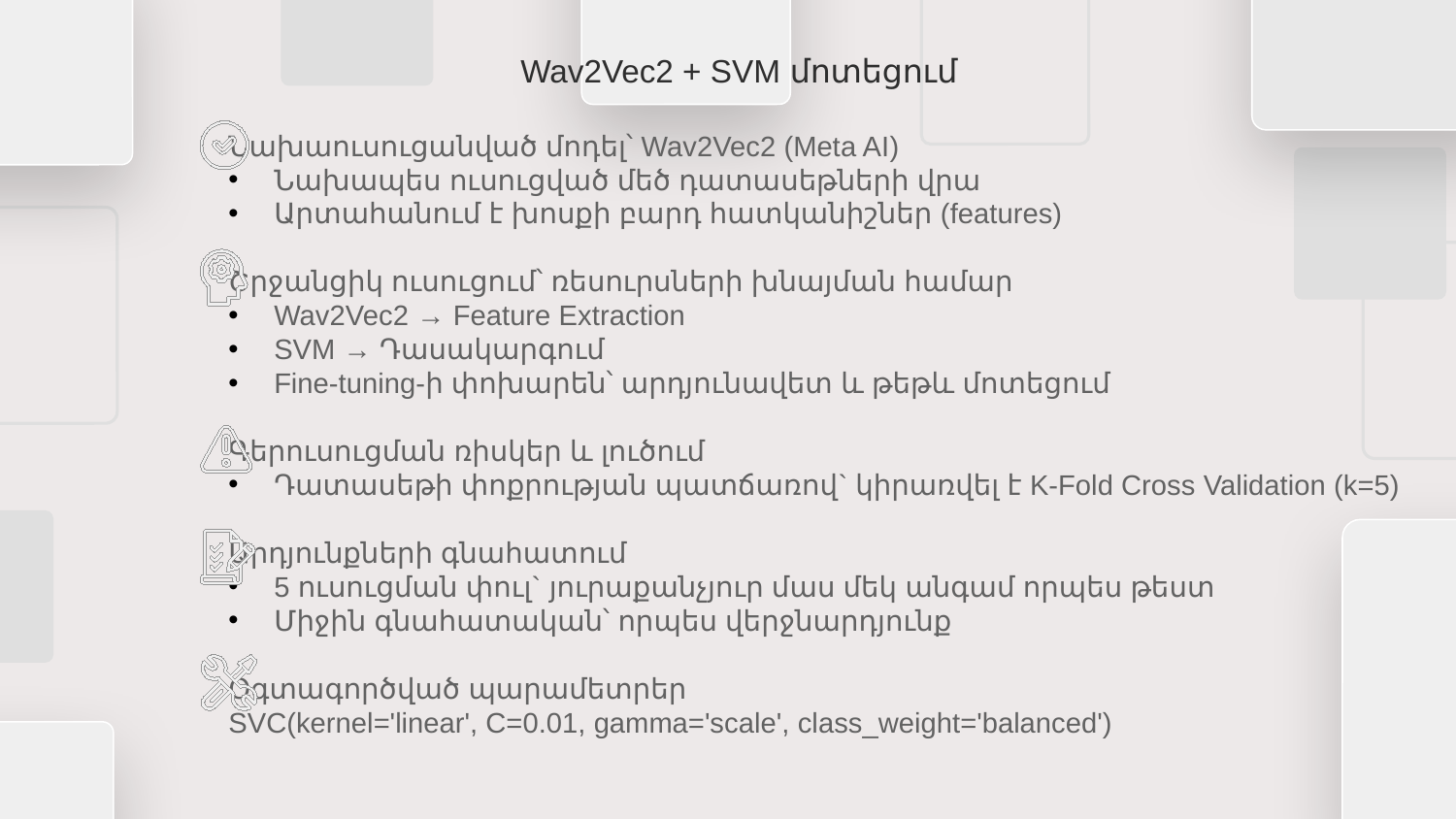

Wav2Vec2 + SVM մոտեցում

Նախաուսուցանված մոդել՝ Wav2Vec2 (Meta AI)
Նախապես ուսուցված մեծ դատասեթների վրա
Արտահանում է խոսքի բարդ հատկանիշներ (features)

Շրջանցիկ ուսուցում՝ ռեսուրսների խնայման համար
Wav2Vec2 → Feature Extraction
SVM → Դասակարգում
Fine-tuning-ի փոխարեն՝ արդյունավետ և թեթև մոտեցում

Գերուսուցման ռիսկեր և լուծում
Դատասեթի փոքրության պատճառով` կիրառվել է K-Fold Cross Validation (k=5)

Արդյունքների գնահատում
5 ուսուցման փուլ` յուրաքանչյուր մաս մեկ անգամ որպես թեստ
Միջին գնահատական՝ որպես վերջնարդյունք

Օգտագործված պարամետրեր
SVC(kernel='linear', C=0.01, gamma='scale', class_weight='balanced')